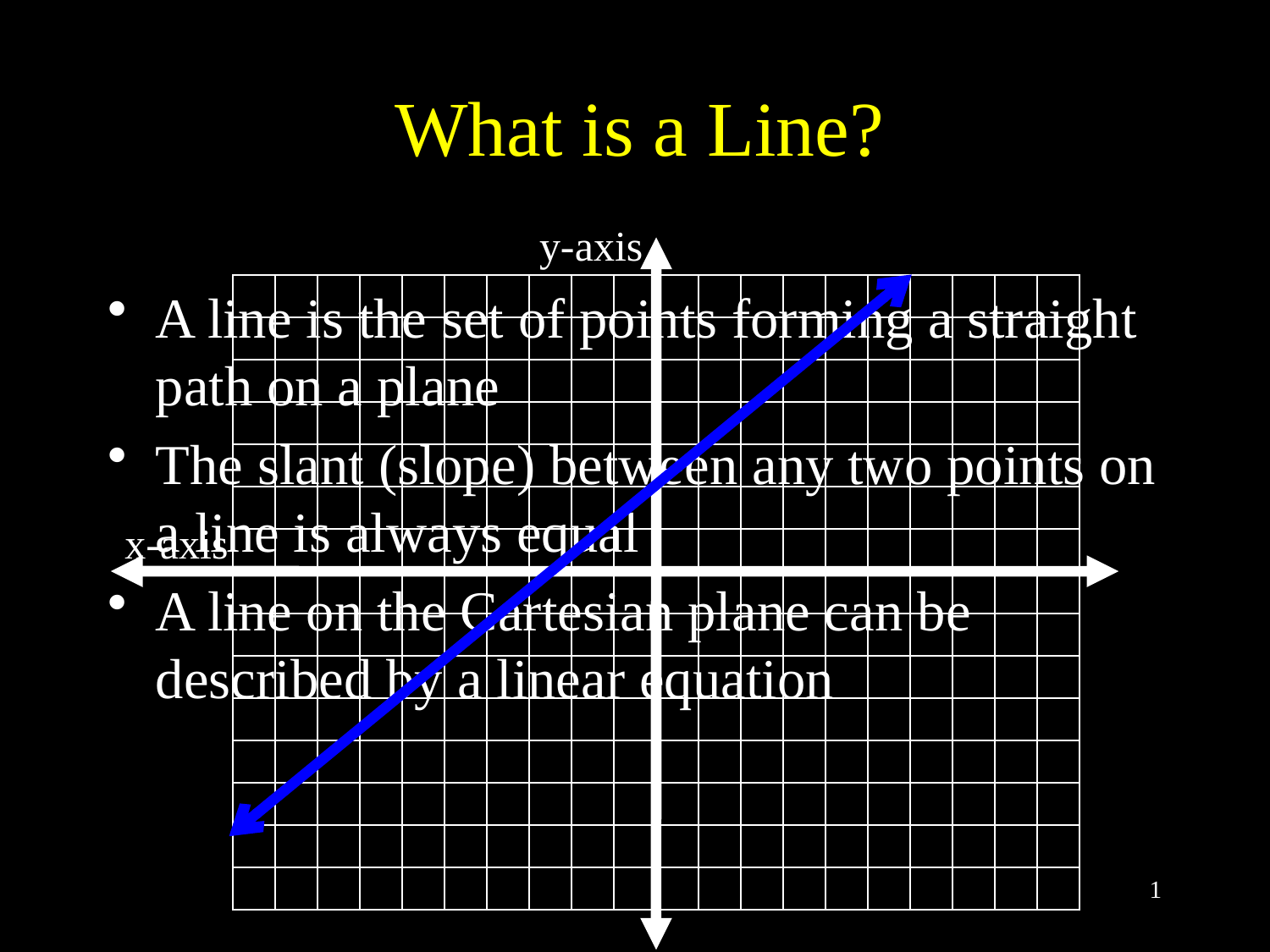

# What is a Line?
y-axis

x-axis

A line is the set of points forming a straight path on a plane
The slant (slope) between any two points on a line is always equal
A line on the Cartesian plane can be described by a linear equation
1